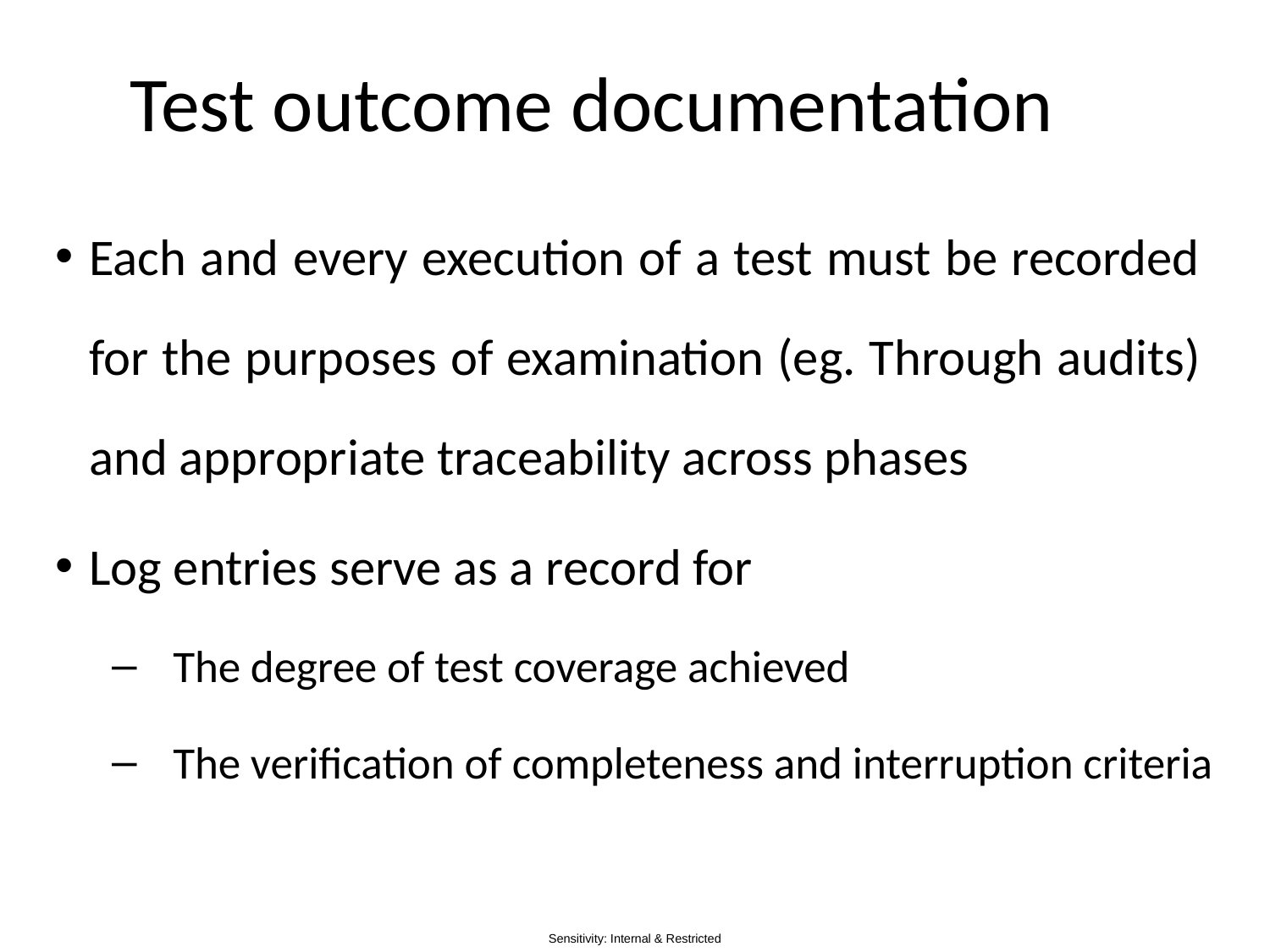

# Test outcome documentation
Each and every execution of a test must be recorded
for the purposes of examination (eg. Through audits)
and appropriate traceability across phases
Log entries serve as a record for
The degree of test coverage achieved
The verification of completeness and interruption criteria